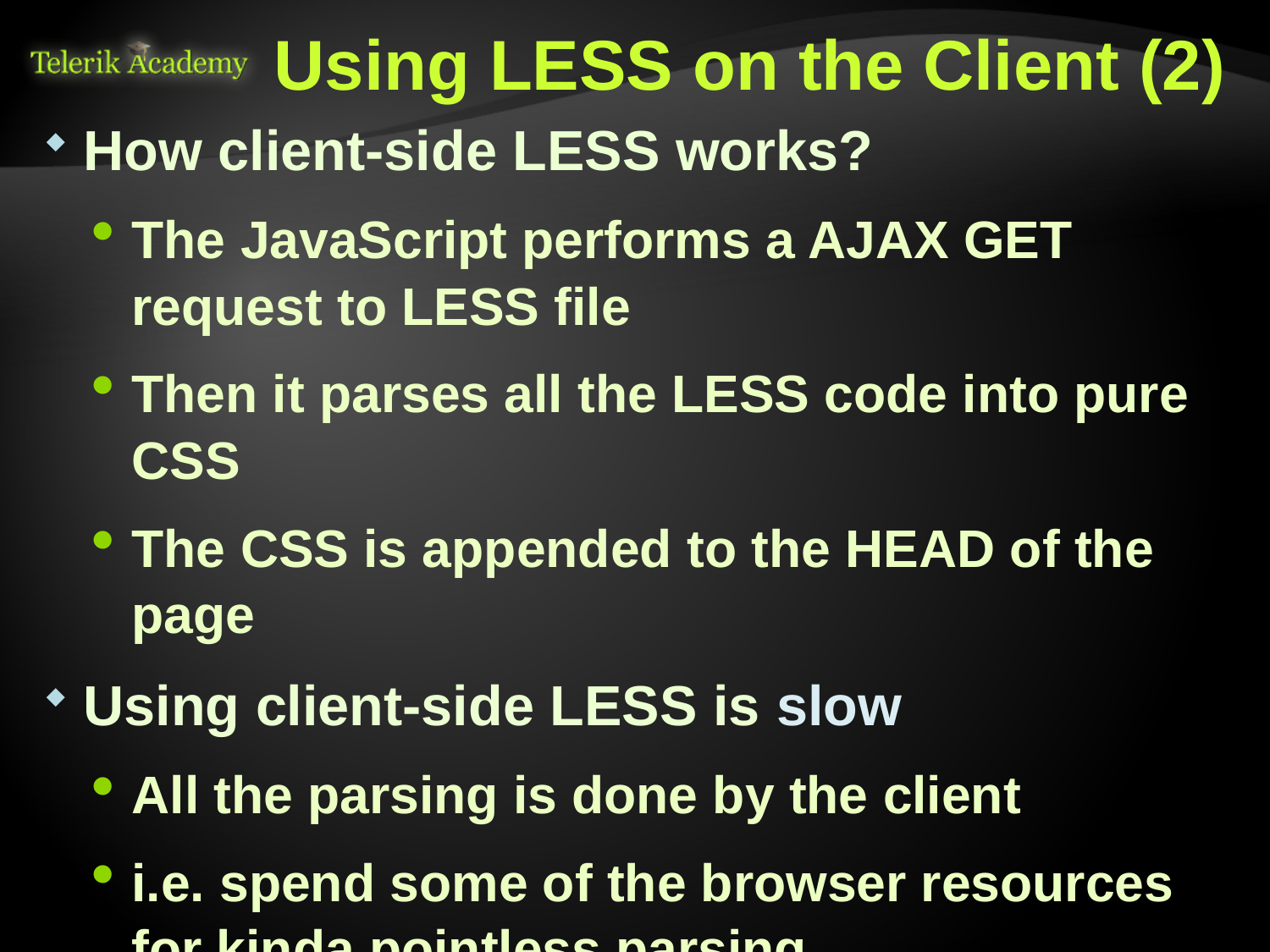

# Using LESS on the Client (2)
How client-side LESS works?
The JavaScript performs a AJAX GET request to LESS file
Then it parses all the LESS code into pure CSS
The CSS is appended to the HEAD of the page
Using client-side LESS is slow
All the parsing is done by the client
i.e. spend some of the browser resources for kinda pointless parsing
Imagine a 2000-lines-long LESS file…